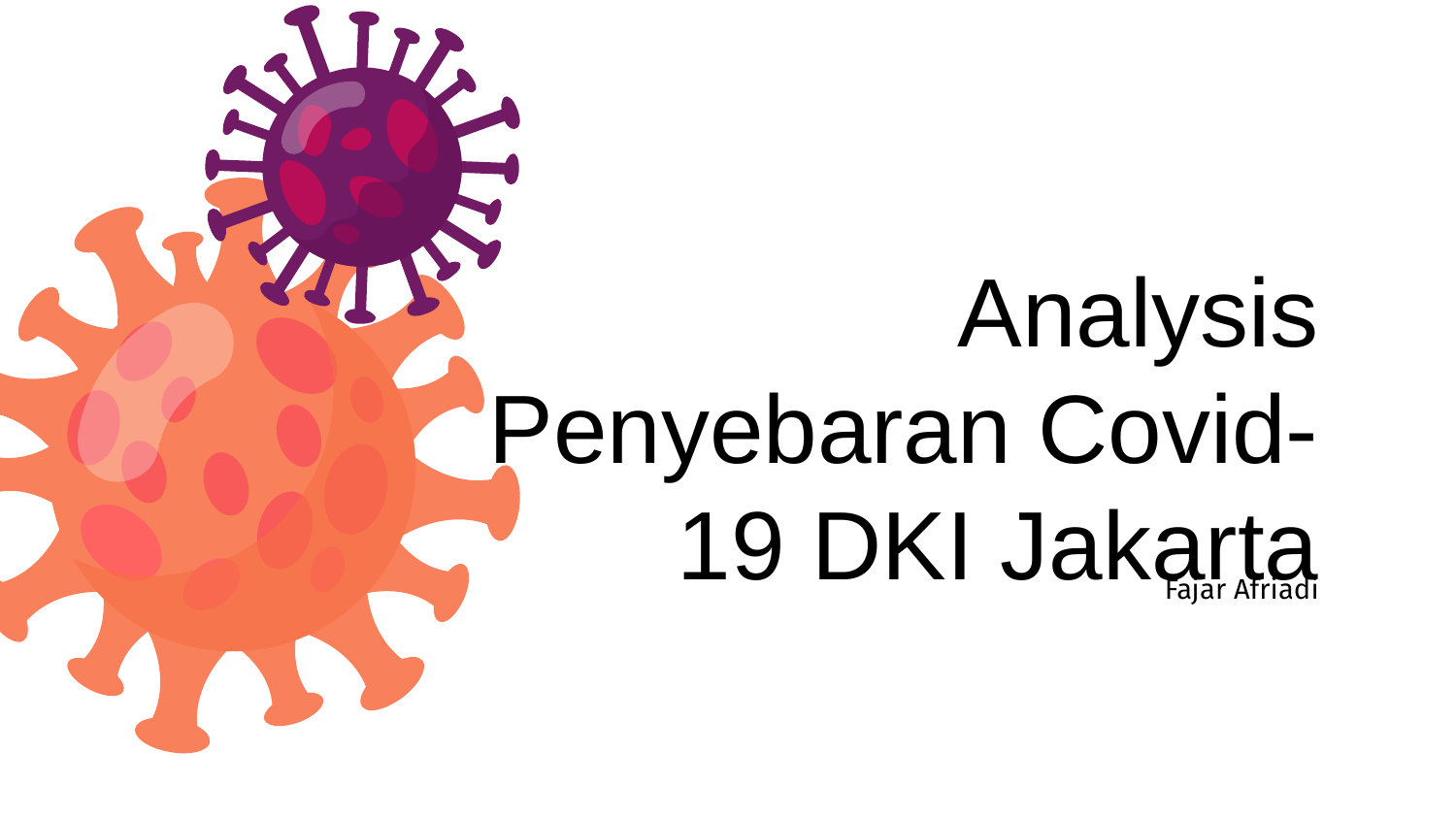

# Analysis Penyebaran Covid-19 DKI Jakarta
Fajar Afriadi